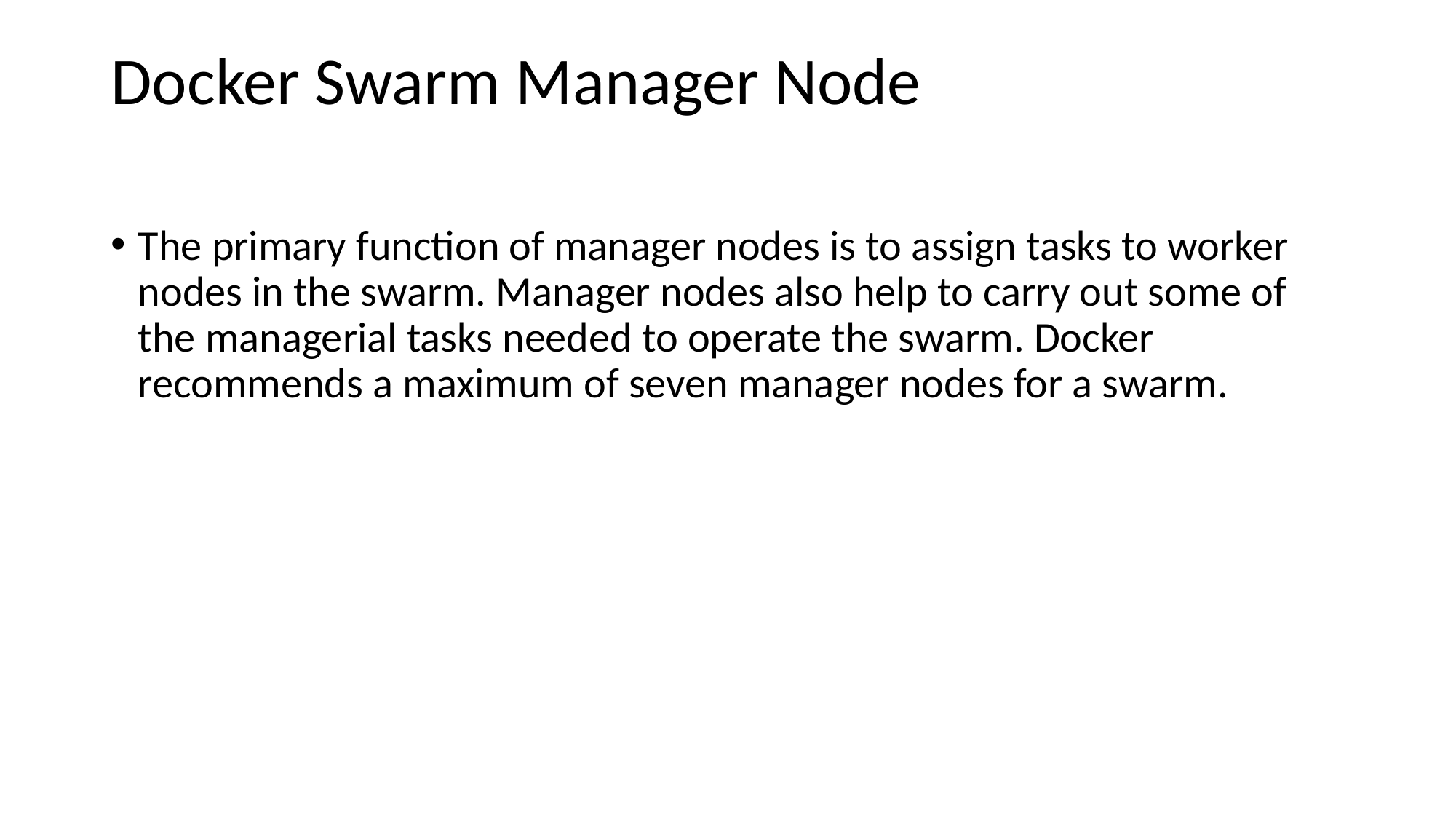

# Docker Swarm Manager Node
The primary function of manager nodes is to assign tasks to worker nodes in the swarm. Manager nodes also help to carry out some of the managerial tasks needed to operate the swarm. Docker recommends a maximum of seven manager nodes for a swarm.